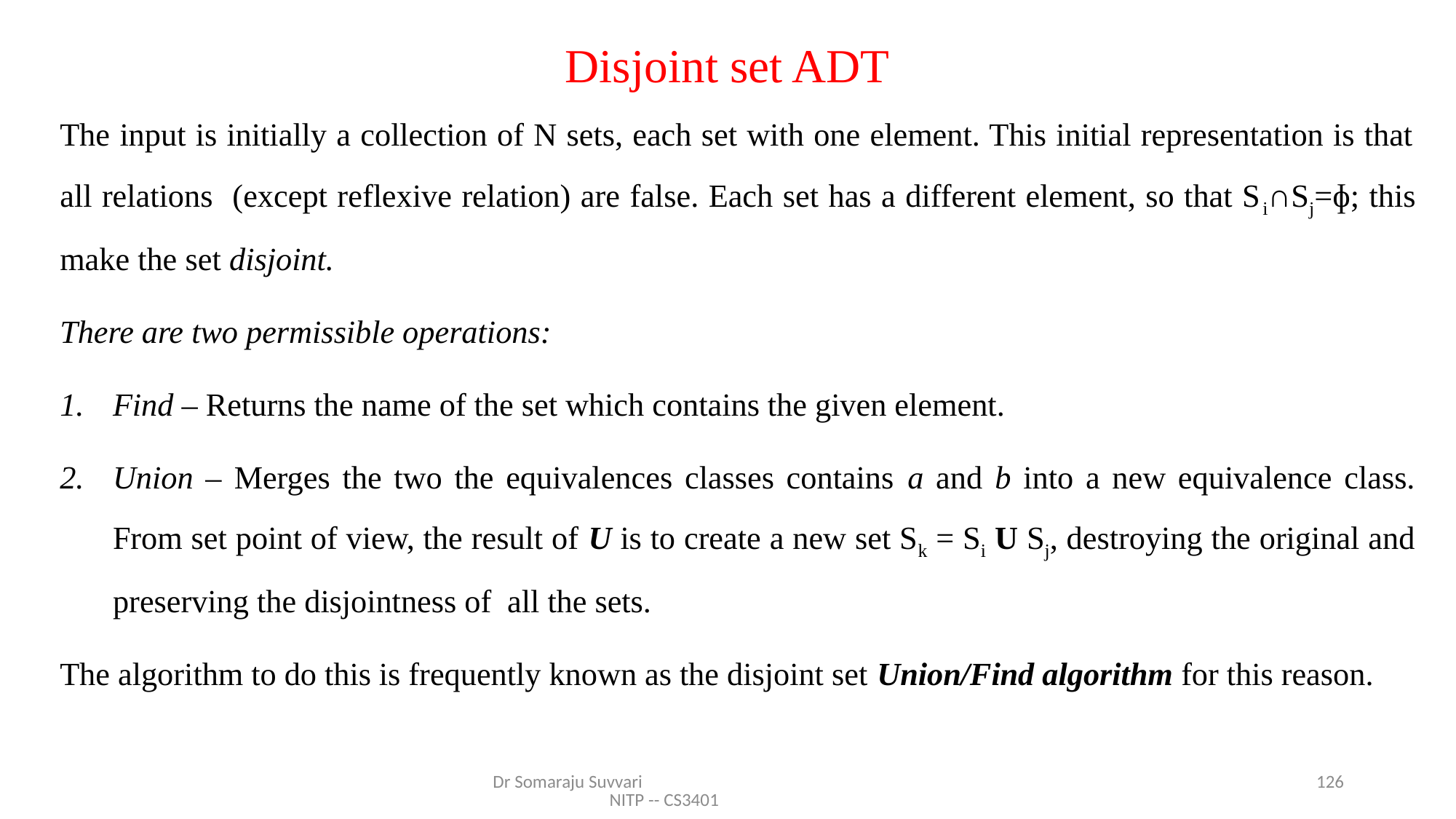

# Disjoint set ADT
The input is initially a collection of N sets, each set with one element. This initial representation is that all relations  (except reflexive relation) are false. Each set has a different element, so that Si∩Sj=ɸ; this make the set disjoint.
There are two permissible operations:
Find – Returns the name of the set which contains the given element.
Union – Merges the two the equivalences classes contains a and b into a new equivalence class. From set point of view, the result of U is to create a new set Sk = Si U Sj, destroying the original and preserving the disjointness of  all the sets.
The algorithm to do this is frequently known as the disjoint set Union/Find algorithm for this reason.
Dr Somaraju Suvvari                                                                                                        NITP -- CS3401
126